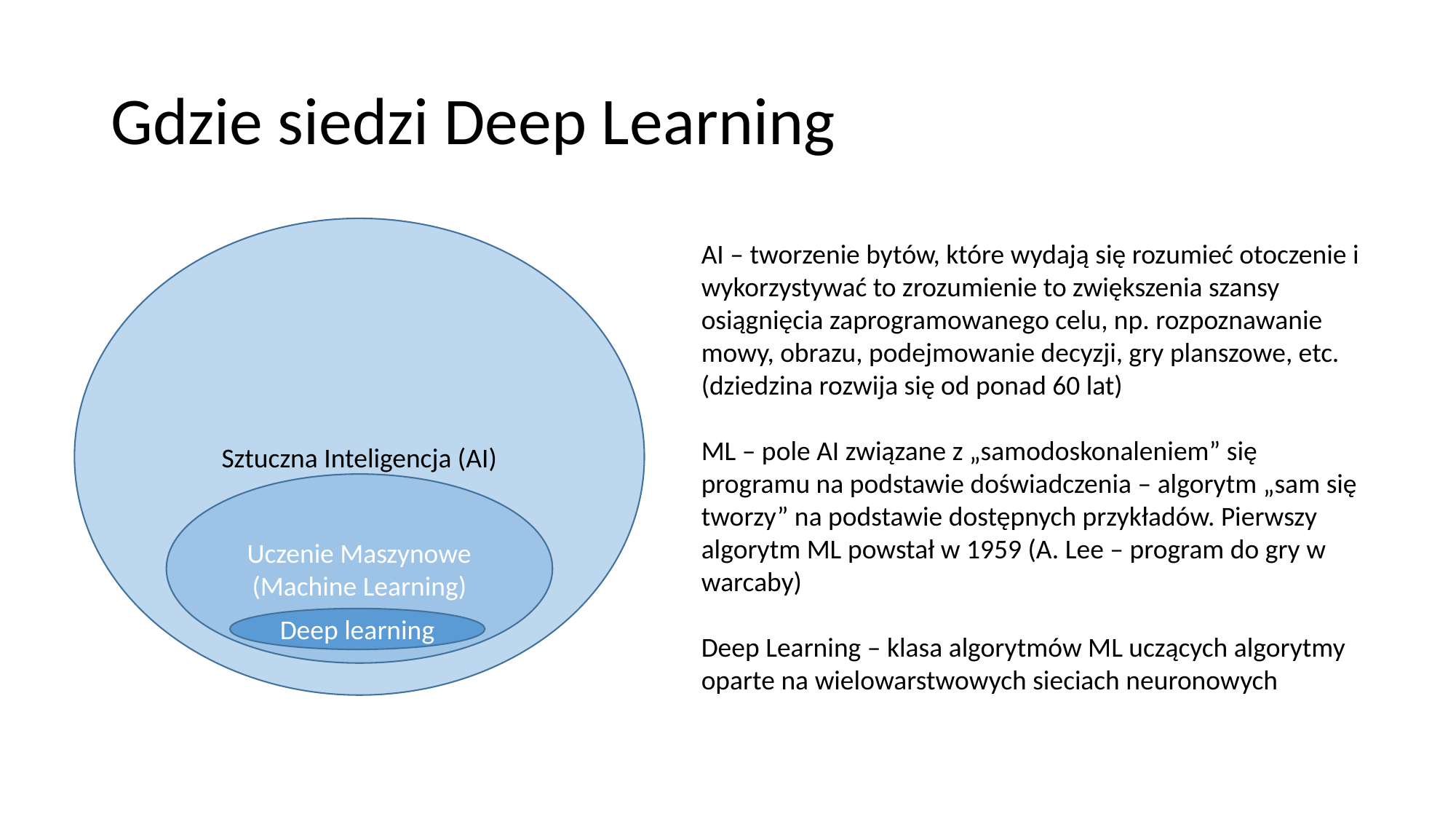

# Gdzie siedzi Deep Learning
Sztuczna Inteligencja (AI)
Uczenie Maszynowe (Machine Learning)
Deep learning
AI – tworzenie bytów, które wydają się rozumieć otoczenie i wykorzystywać to zrozumienie to zwiększenia szansy osiągnięcia zaprogramowanego celu, np. rozpoznawanie mowy, obrazu, podejmowanie decyzji, gry planszowe, etc. (dziedzina rozwija się od ponad 60 lat)

ML – pole AI związane z „samodoskonaleniem” się programu na podstawie doświadczenia – algorytm „sam się tworzy” na podstawie dostępnych przykładów. Pierwszy algorytm ML powstał w 1959 (A. Lee – program do gry w warcaby)

Deep Learning – klasa algorytmów ML uczących algorytmy oparte na wielowarstwowych sieciach neuronowych